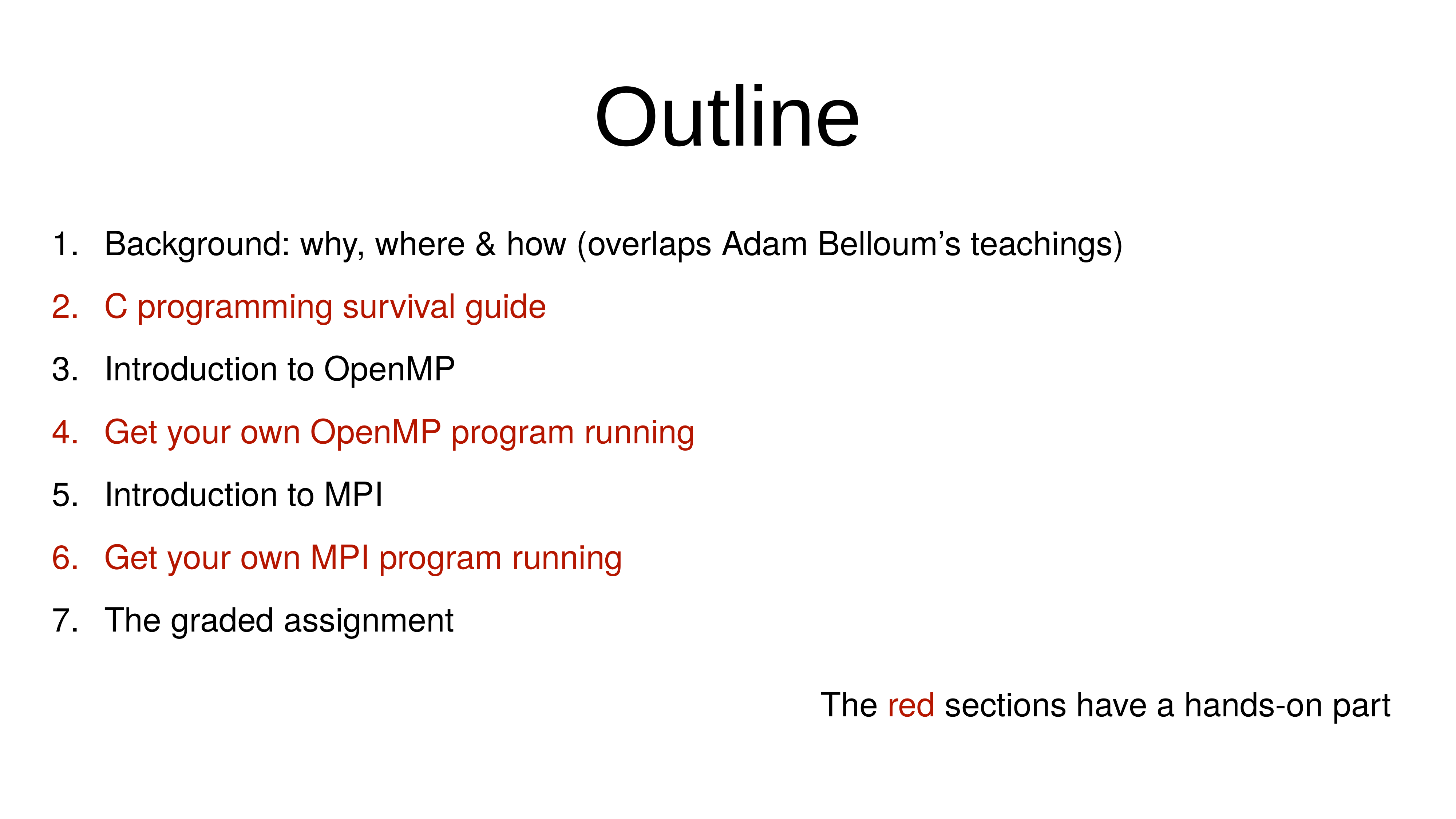

# Outline
Background: why, where & how (overlaps Adam Belloum’s teachings)
C programming survival guide
Introduction to OpenMP
Get your own OpenMP program running
Introduction to MPI
Get your own MPI program running
The graded assignment
The red sections have a hands-on part
3